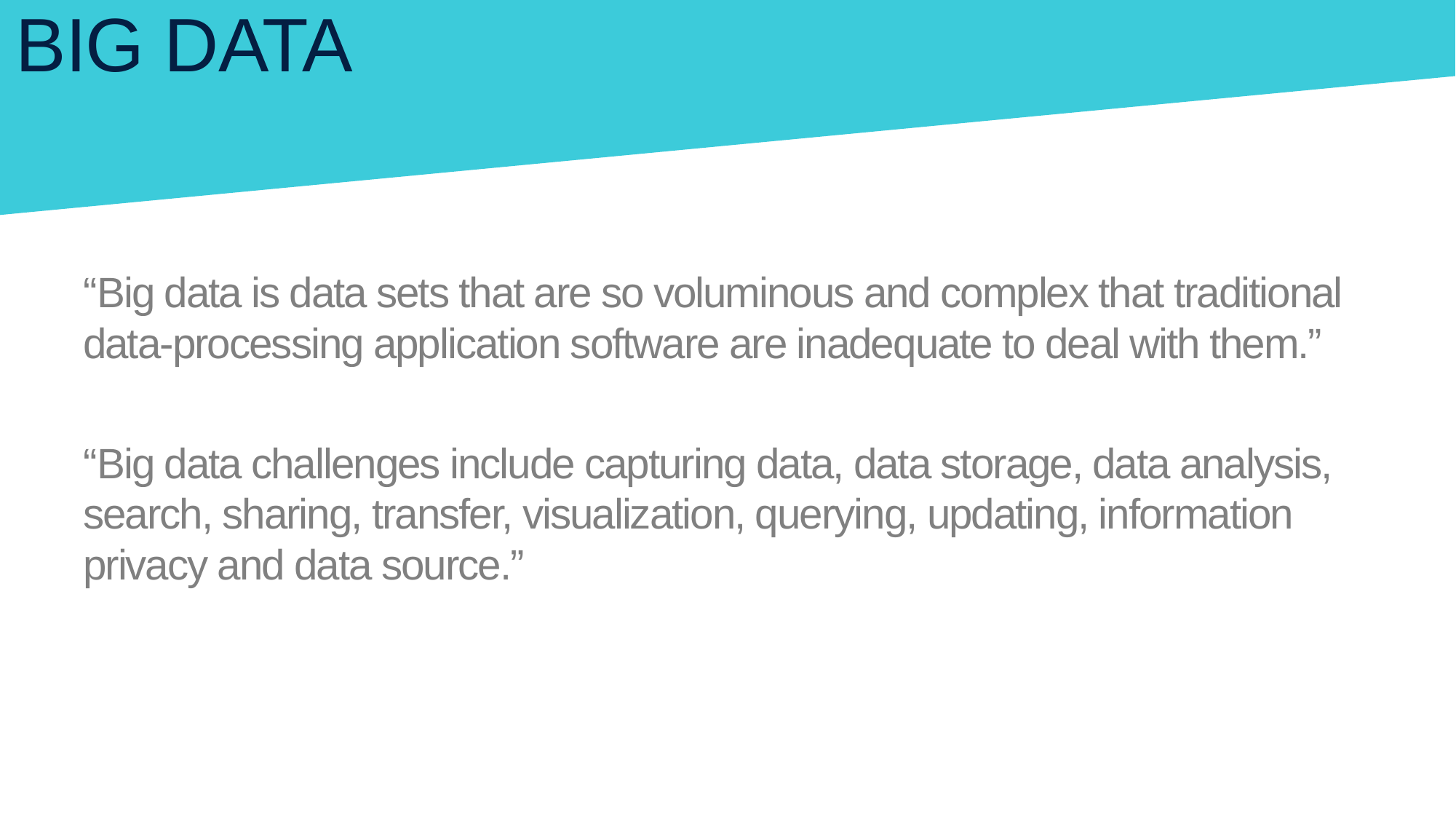

# BIG DATA
“Big data is data sets that are so voluminous and complex that traditional data-processing application software are inadequate to deal with them.”

“Big data challenges include capturing data, data storage, data analysis, search, sharing, transfer, visualization, querying, updating, information privacy and data source.”